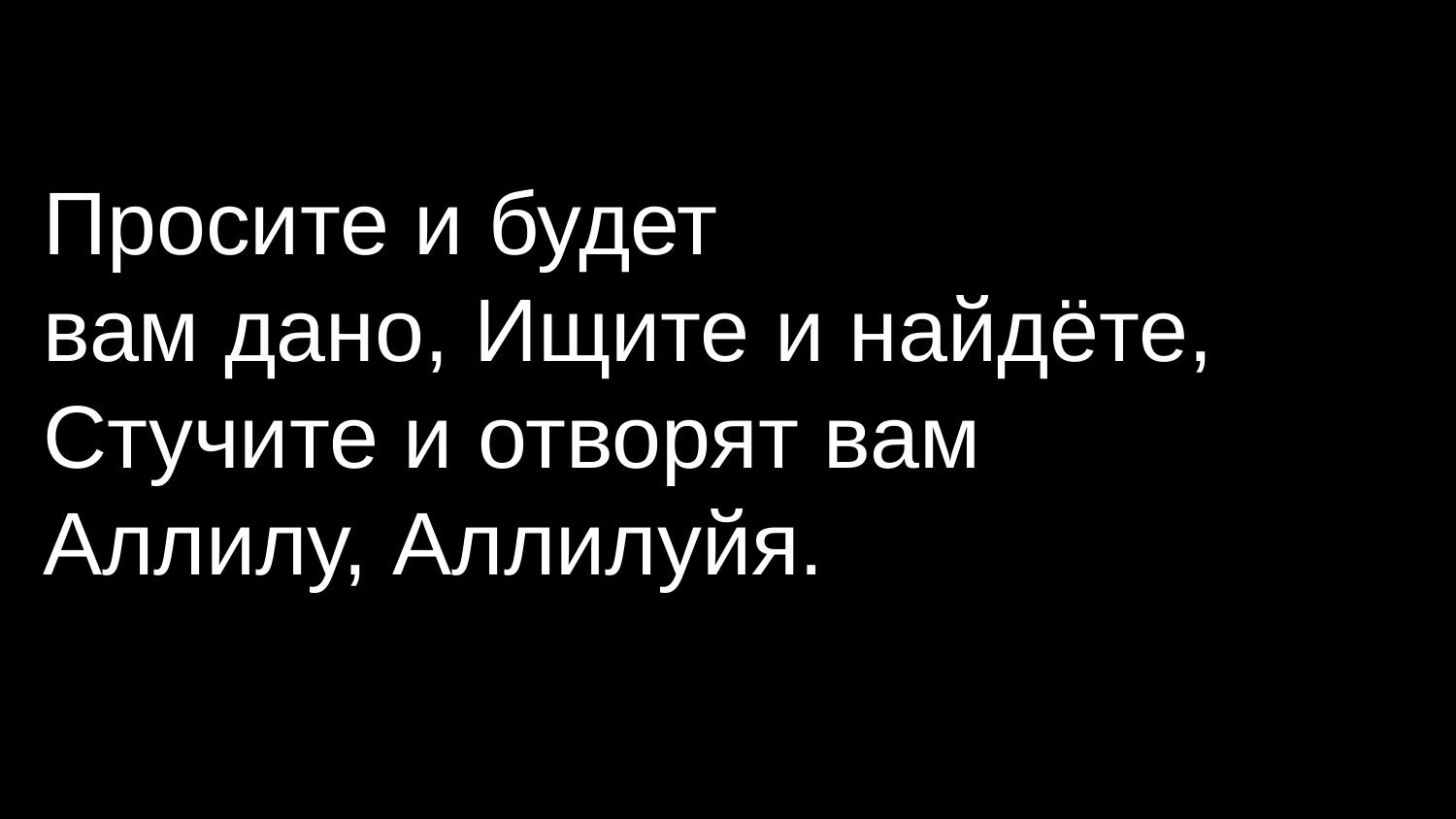

# Просите и будет вам дано, Ищите и найдёте, Стучите и отворят вам Аллилу, Аллилуйя.